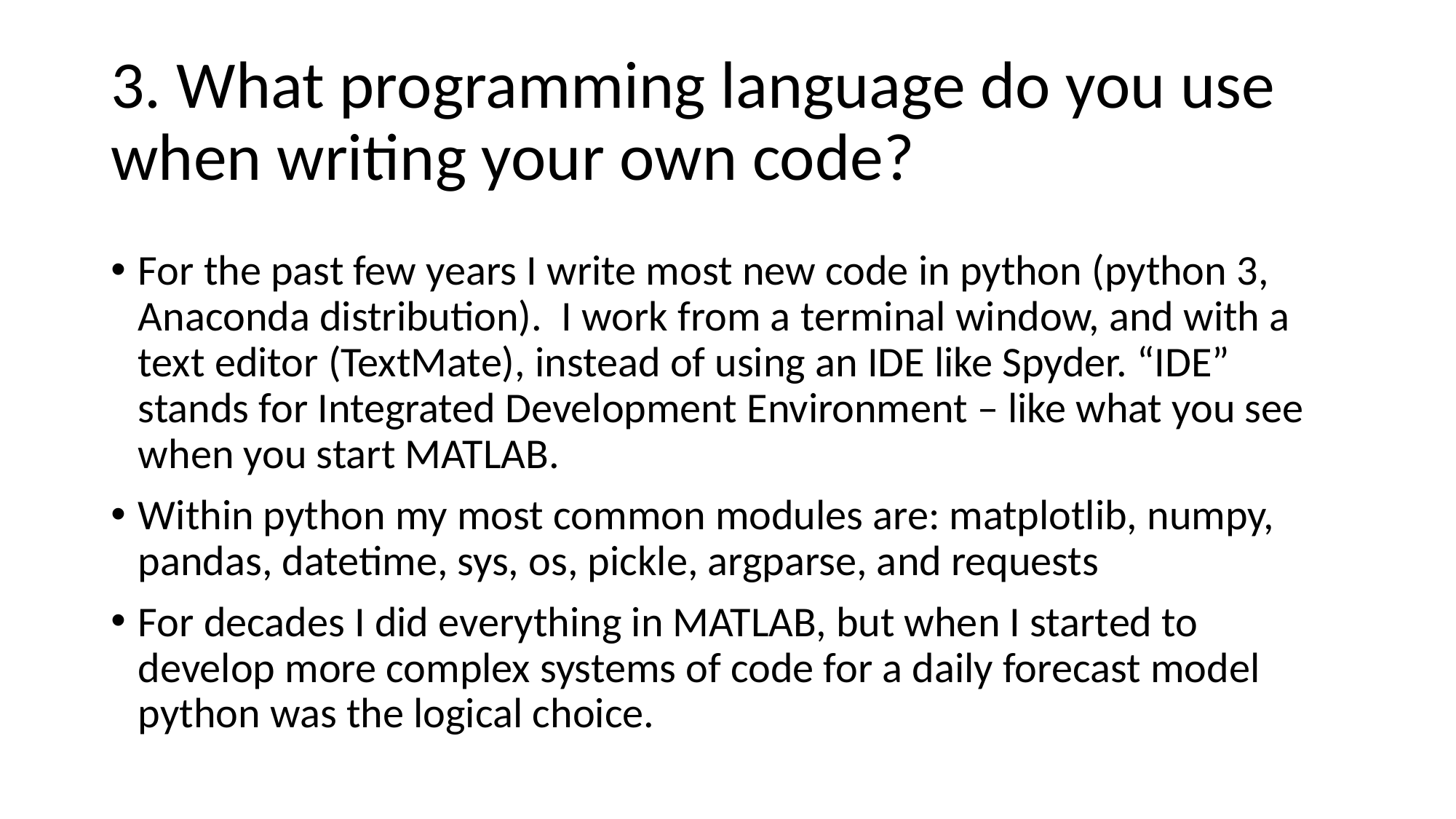

# 3. What programming language do you use when writing your own code?
For the past few years I write most new code in python (python 3, Anaconda distribution).  I work from a terminal window, and with a text editor (TextMate), instead of using an IDE like Spyder. “IDE” stands for Integrated Development Environment – like what you see when you start MATLAB.
Within python my most common modules are: matplotlib, numpy, pandas, datetime, sys, os, pickle, argparse, and requests
For decades I did everything in MATLAB, but when I started to develop more complex systems of code for a daily forecast model python was the logical choice.